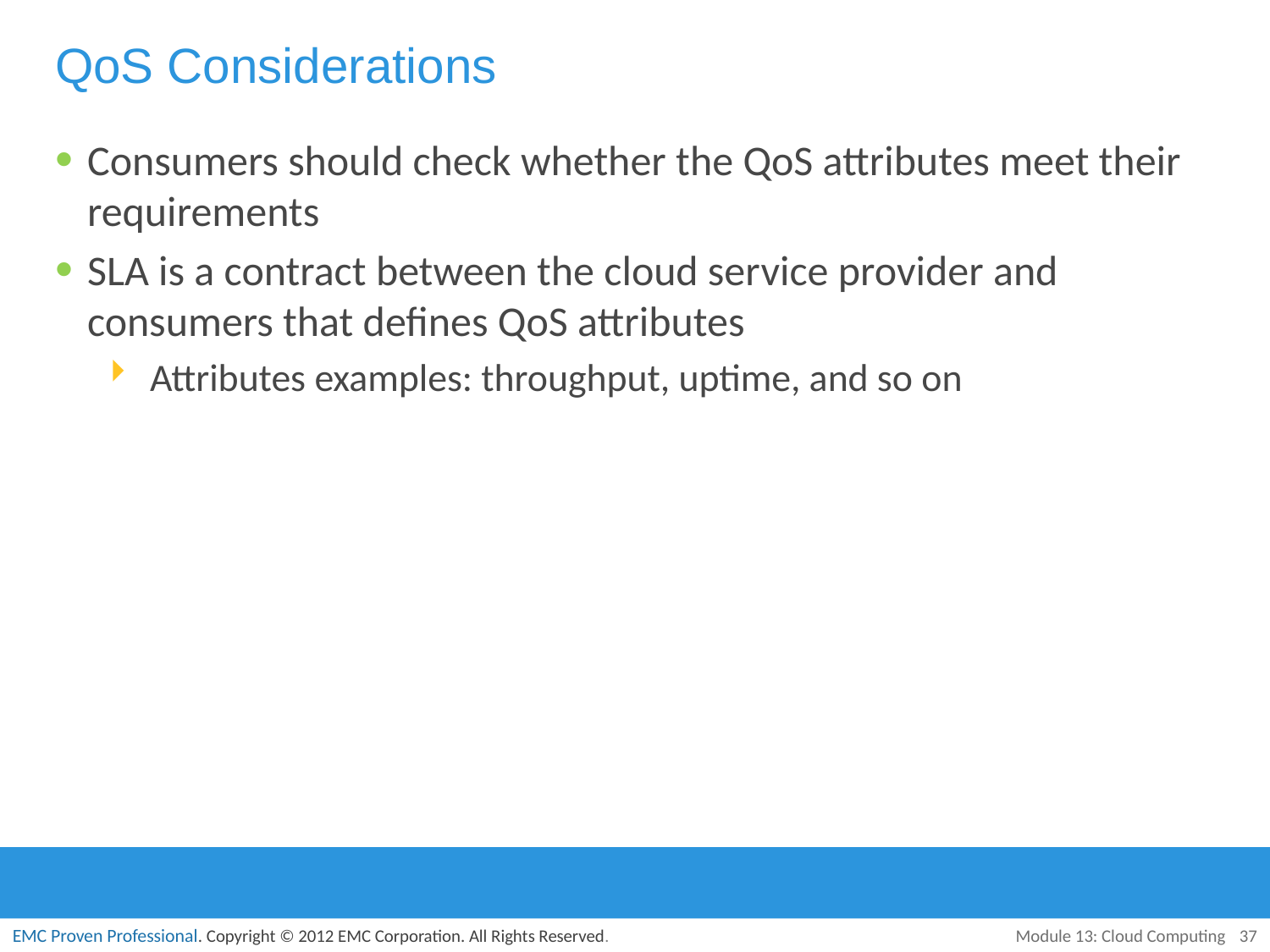

# QoS Considerations
Consumers should check whether the QoS attributes meet their requirements
SLA is a contract between the cloud service provider and consumers that defines QoS attributes
Attributes examples: throughput, uptime, and so on

Module 13: Cloud Computing
37